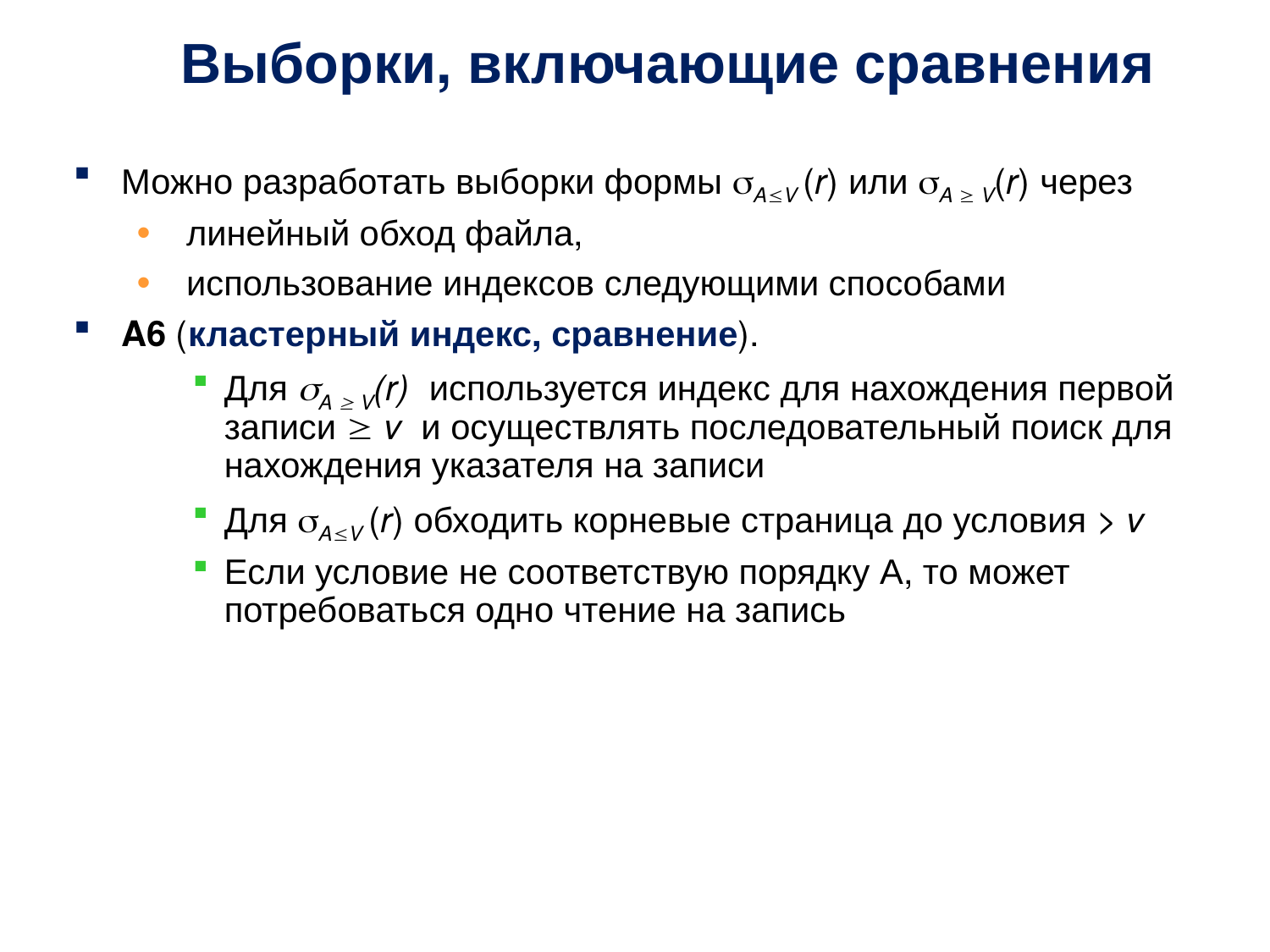

# Выборки, включающие сравнения
Можно разработать выборки формы σA≤V (r) или σA ≥ V(r) через
 линейный обход файла,
 использование индексов следующими способами
A6 (кластерный индекс, сравнение).
Для σA ≥ V(r)  используется индекс для нахождения первой записи ≥ v  и осуществлять последовательный поиск для нахождения указателя на записи
Для σA≤V (r) обходить корневые страница до условия > v
Если условие не соответствую порядку А, то может потребоваться одно чтение на запись